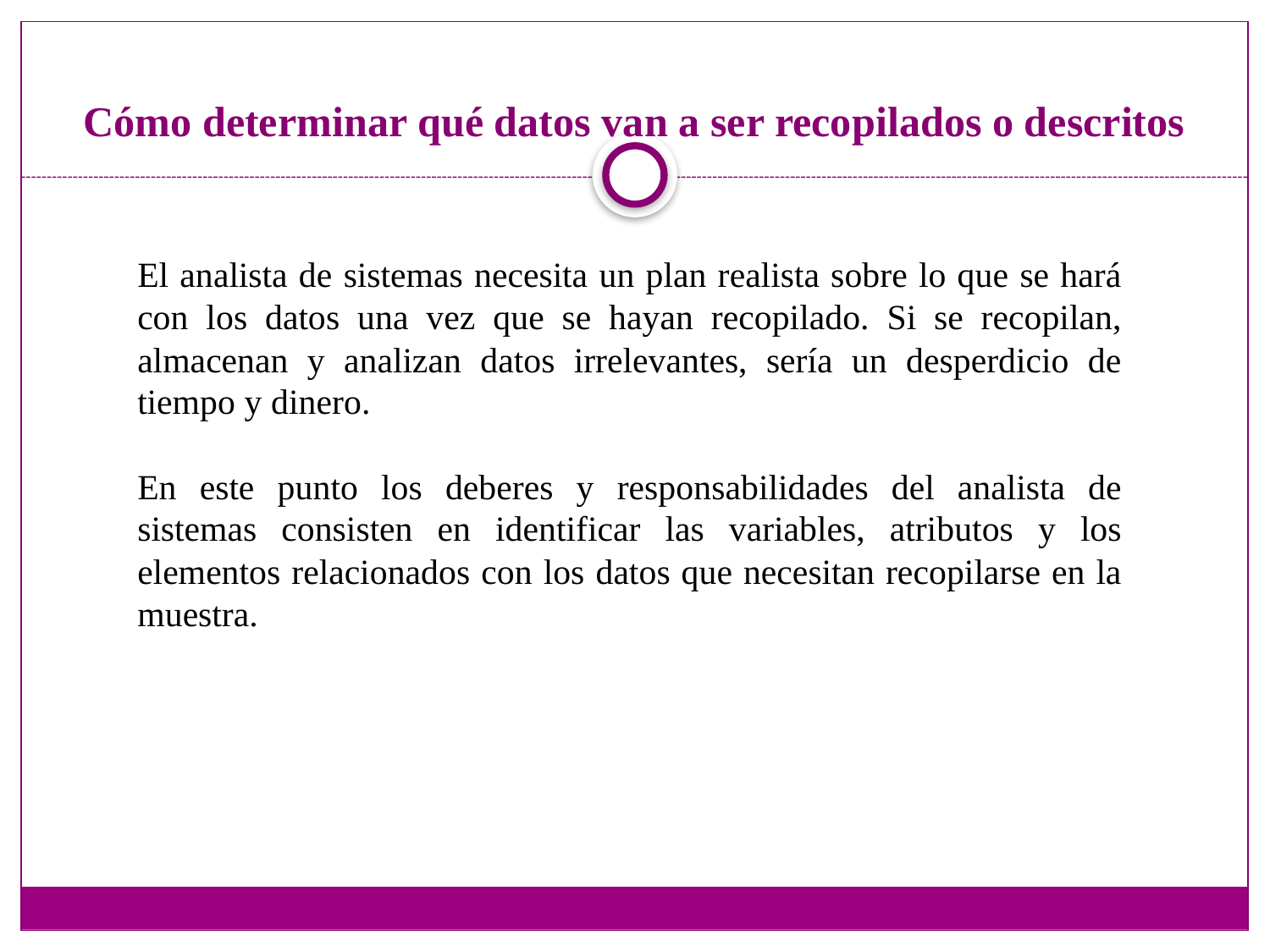

# Cómo determinar qué datos van a ser recopilados o descritos
El analista de sistemas necesita un plan realista sobre lo que se hará con los datos una vez que se hayan recopilado. Si se recopilan, almacenan y analizan datos irrelevantes, sería un desperdicio de tiempo y dinero.

En este punto los deberes y responsabilidades del analista de sistemas consisten en identificar las variables, atributos y los elementos relacionados con los datos que necesitan recopilarse en la muestra.